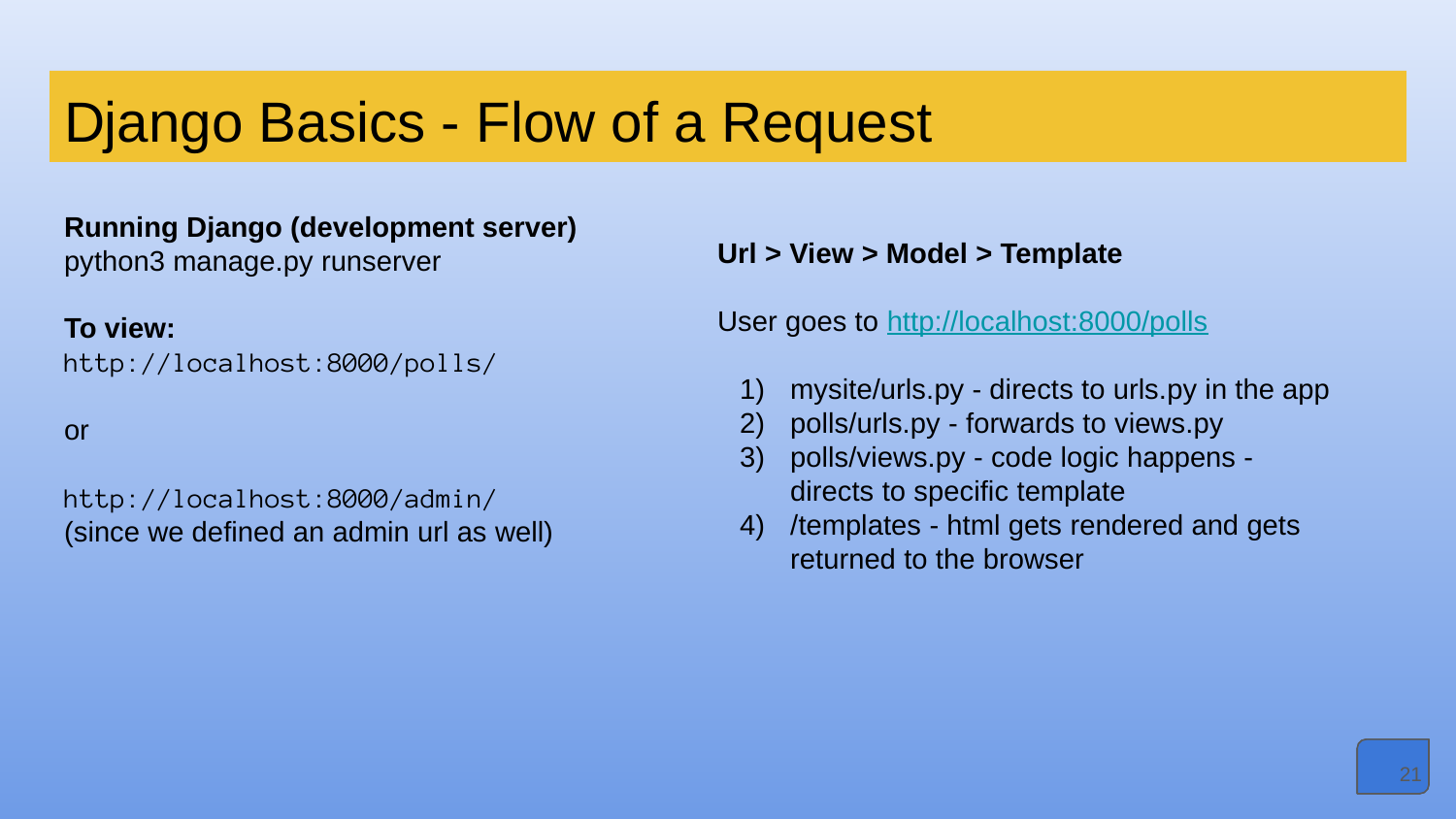

# Django Basics - Flow of a Request
Running Django (development server)
python3 manage.py runserver

To view:
http://localhost:8000/polls/

or

http://localhost:8000/admin/
(since we defined an admin url as well)

Url > View > Model > Template

User goes to http://localhost:8000/polls

mysite/urls.py - directs to urls.py in the app
polls/urls.py - forwards to views.py
polls/views.py - code logic happens - directs to specific template
/templates - html gets rendered and gets returned to the browser

21